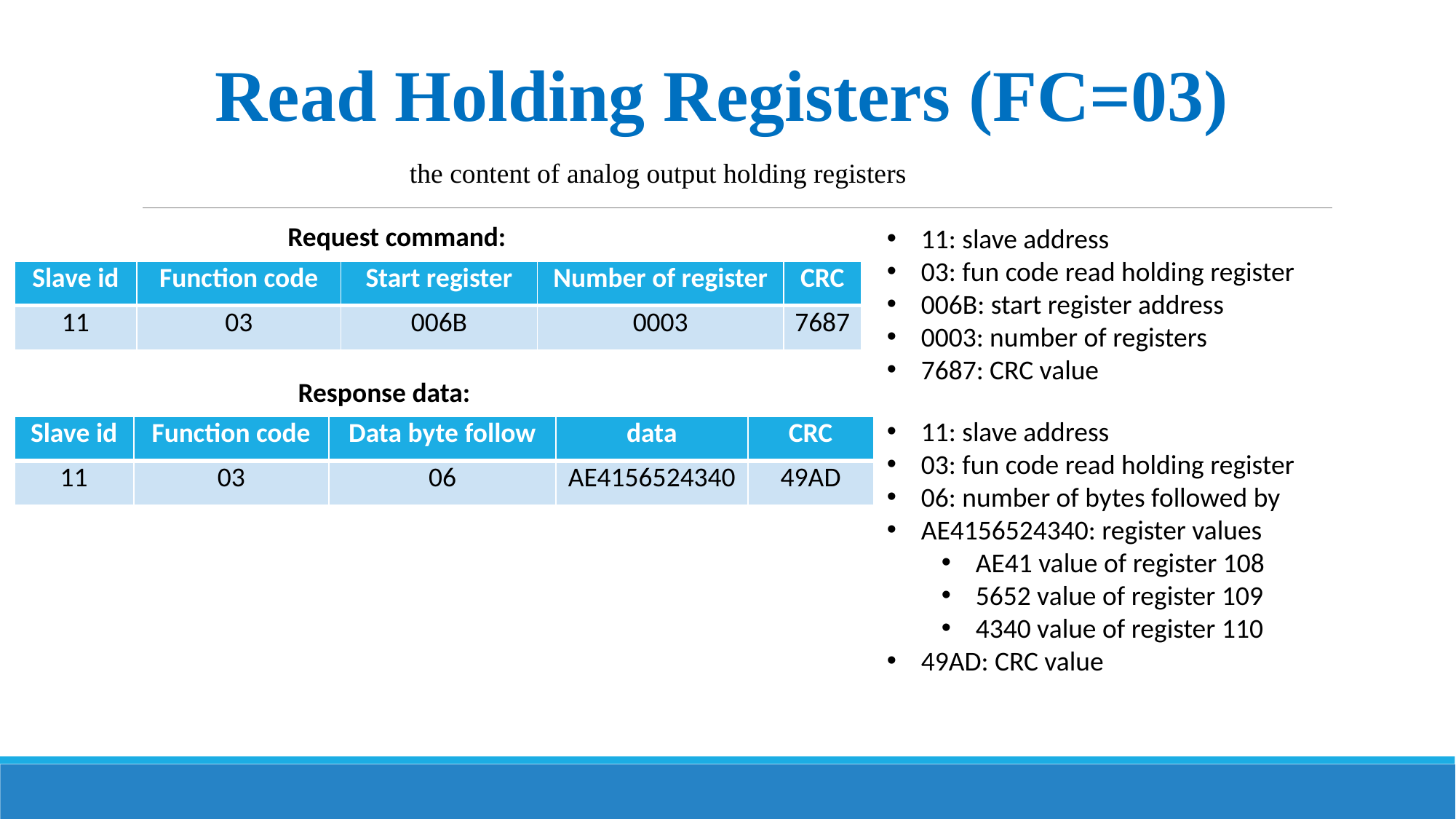

Read Holding Registers (FC=03)
the content of analog output holding registers
Request command:
11: slave address
03: fun code read holding register
006B: start register address
0003: number of registers
7687: CRC value
| Slave id | Function code | Start register | Number of register | CRC |
| --- | --- | --- | --- | --- |
| 11 | 03 | 006B | 0003 | 7687 |
Response data:
11: slave address
03: fun code read holding register
06: number of bytes followed by
AE4156524340: register values
AE41 value of register 108
5652 value of register 109
4340 value of register 110
49AD: CRC value
| Slave id | Function code | Data byte follow | data | CRC |
| --- | --- | --- | --- | --- |
| 11 | 03 | 06 | AE4156524340 | 49AD |